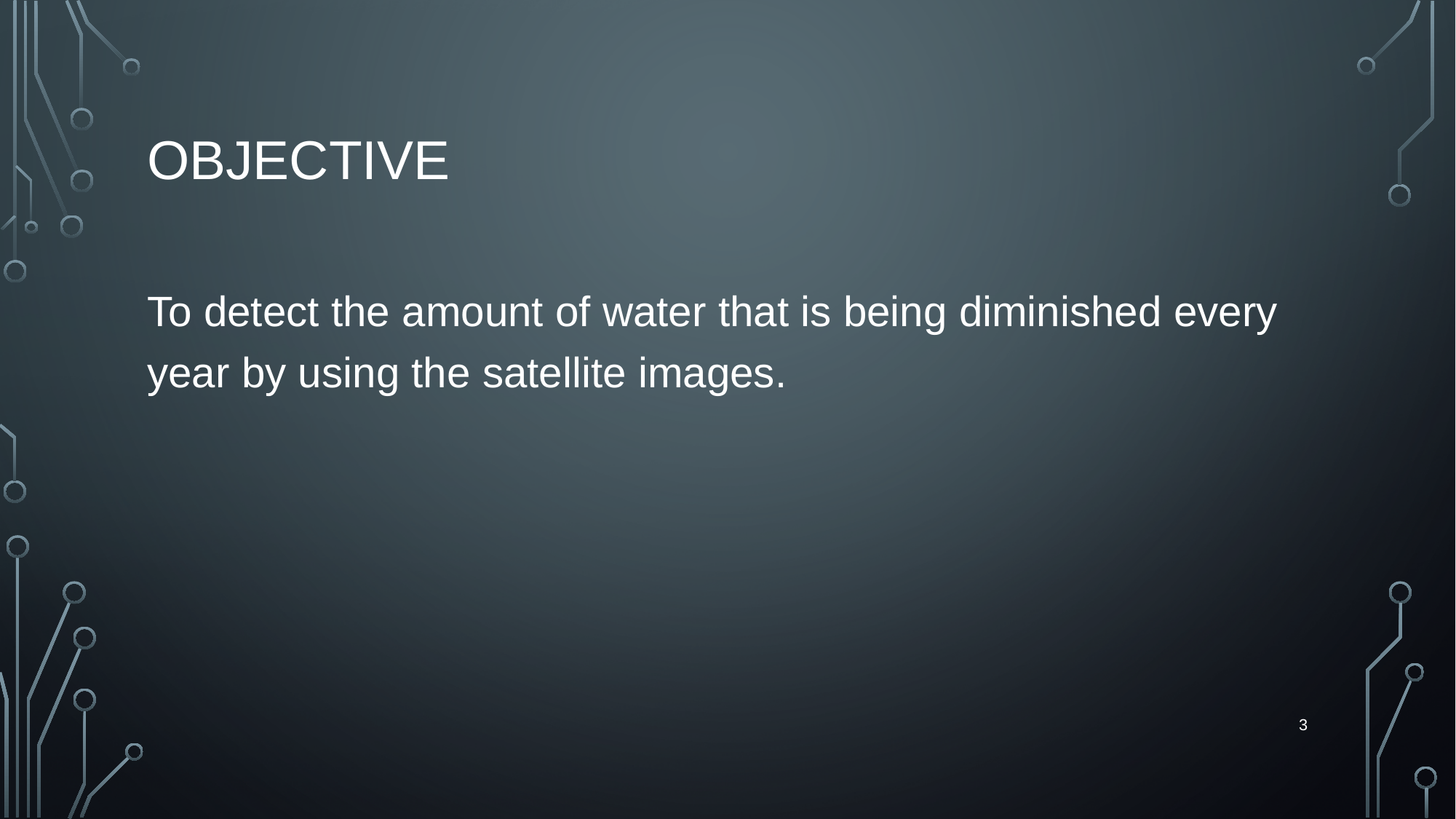

# Objective
To detect the amount of water that is being diminished every year by using the satellite images.
3